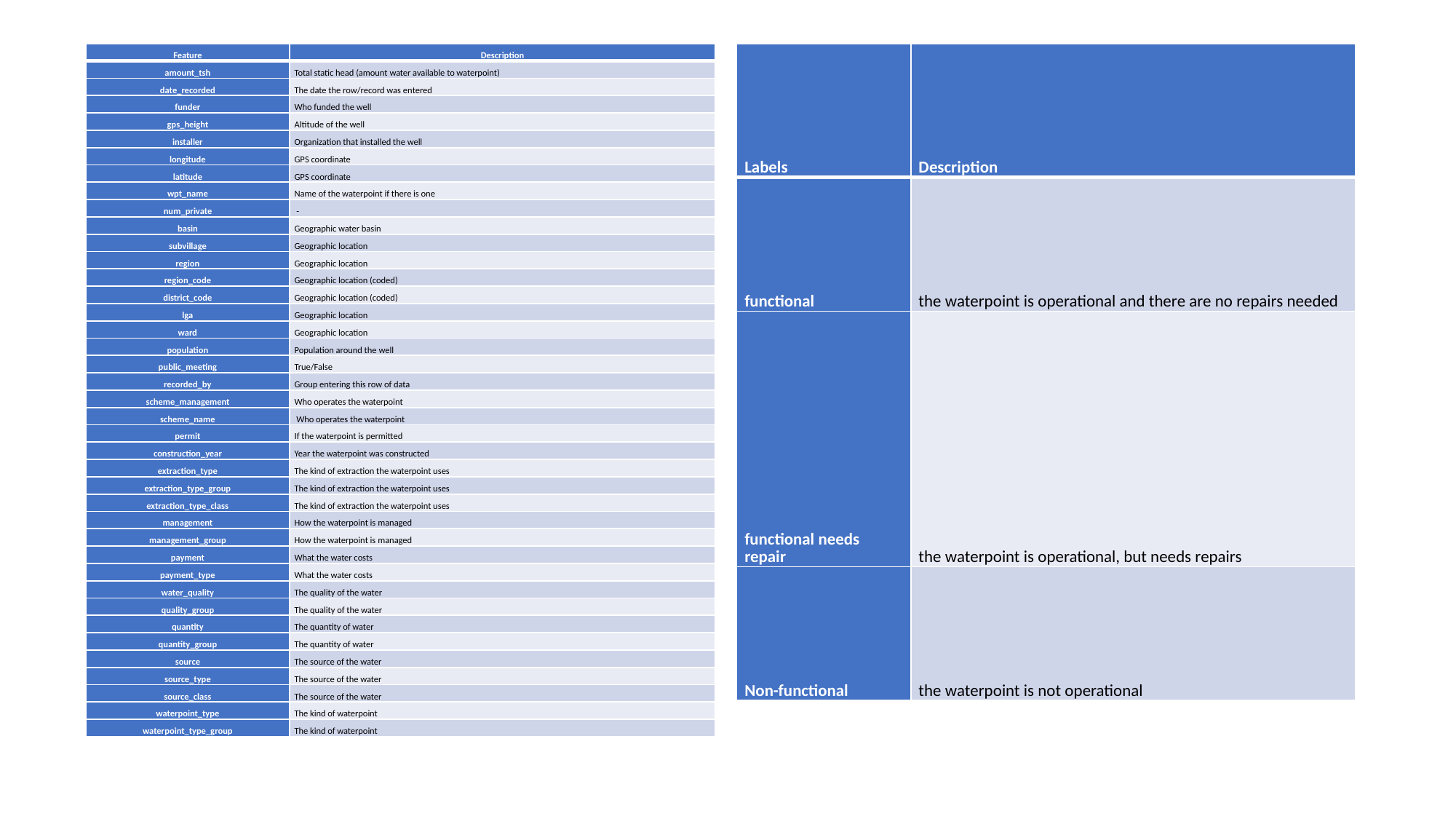

| Feature | Description |
| --- | --- |
| amount\_tsh | Total static head (amount water available to waterpoint) |
| date\_recorded | The date the row/record was entered |
| funder | Who funded the well |
| gps\_height | Altitude of the well |
| installer | Organization that installed the well |
| longitude | GPS coordinate |
| latitude | GPS coordinate |
| wpt\_name | Name of the waterpoint if there is one |
| num\_private | - |
| basin | Geographic water basin |
| subvillage | Geographic location |
| region | Geographic location |
| region\_code | Geographic location (coded) |
| district\_code | Geographic location (coded) |
| lga | Geographic location |
| ward | Geographic location |
| population | Population around the well |
| public\_meeting | True/False |
| recorded\_by | Group entering this row of data |
| scheme\_management | Who operates the waterpoint |
| scheme\_name | Who operates the waterpoint |
| permit | If the waterpoint is permitted |
| construction\_year | Year the waterpoint was constructed |
| extraction\_type | The kind of extraction the waterpoint uses |
| extraction\_type\_group | The kind of extraction the waterpoint uses |
| extraction\_type\_class | The kind of extraction the waterpoint uses |
| management | How the waterpoint is managed |
| management\_group | How the waterpoint is managed |
| payment | What the water costs |
| payment\_type | What the water costs |
| water\_quality | The quality of the water |
| quality\_group | The quality of the water |
| quantity | The quantity of water |
| quantity\_group | The quantity of water |
| source | The source of the water |
| source\_type | The source of the water |
| source\_class | The source of the water |
| waterpoint\_type | The kind of waterpoint |
| waterpoint\_type\_group | The kind of waterpoint |
#
| Labels | Description |
| --- | --- |
| functional | the waterpoint is operational and there are no repairs needed |
| functional needs repair | the waterpoint is operational, but needs repairs |
| Non-functional | the waterpoint is not operational |